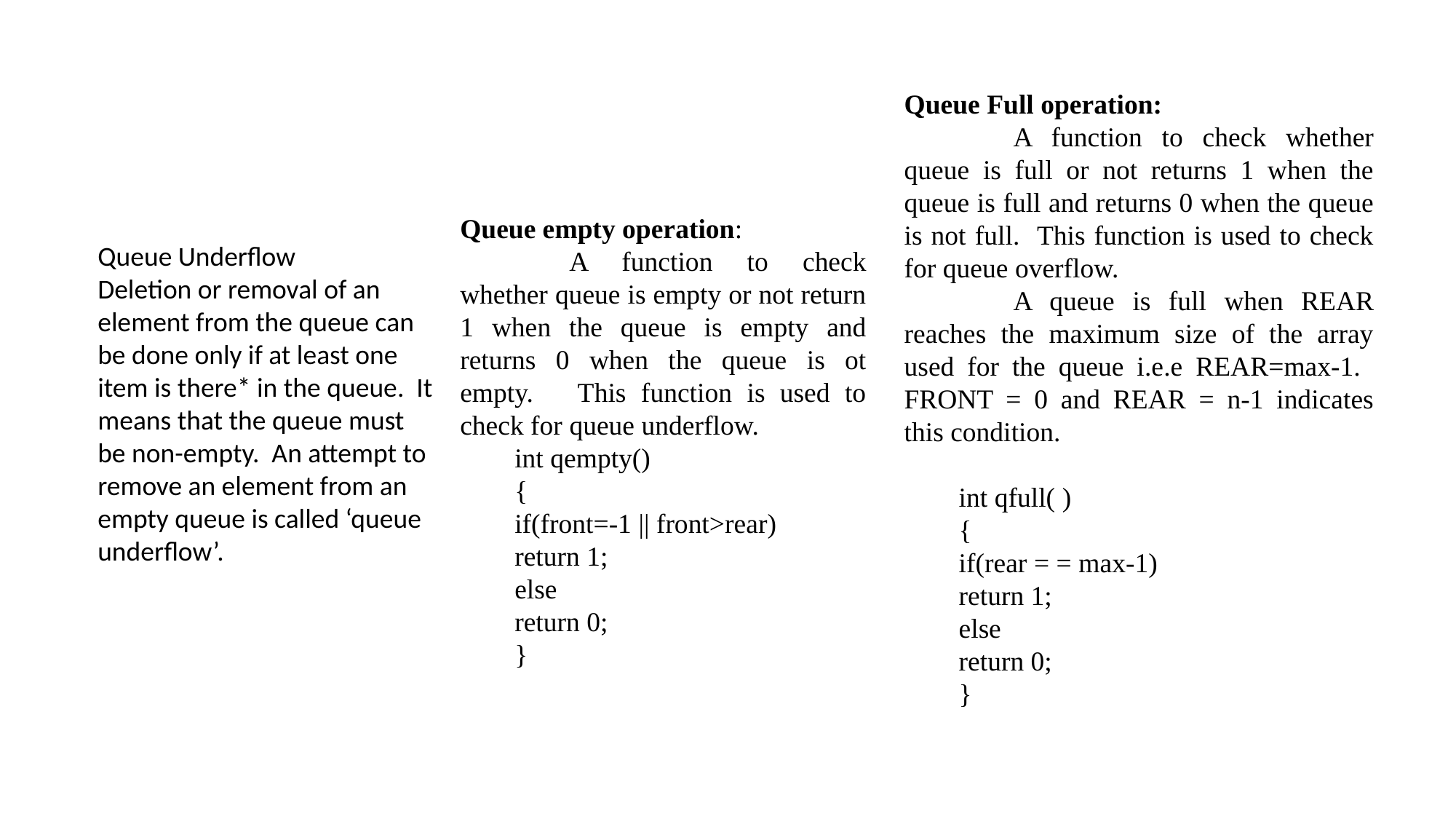

#
Queue Full operation:
	A function to check whether queue is full or not returns 1 when the queue is full and returns 0 when the queue is not full.  This function is used to check for queue overflow.
	A queue is full when REAR reaches the maximum size of the array used for the queue i.e.e REAR=max-1.  FRONT = 0 and REAR = n-1 indicates this condition.

int qfull( )
{
if(rear = = max-1)
return 1;
else
return 0;
}
Queue empty operation:
	A function to check whether queue is empty or not return 1 when the queue is empty and returns 0 when the queue is ot empty.   This function is used to check for queue underflow.
int qempty()
{
if(front=-1 || front>rear)
return 1;
else
return 0;
}
Queue Underflow
Deletion or removal of an element from the queue can be done only if at least one item is there* in the queue.  It means that the queue must be non-empty.  An attempt to remove an element from an empty queue is called ‘queue underflow’.